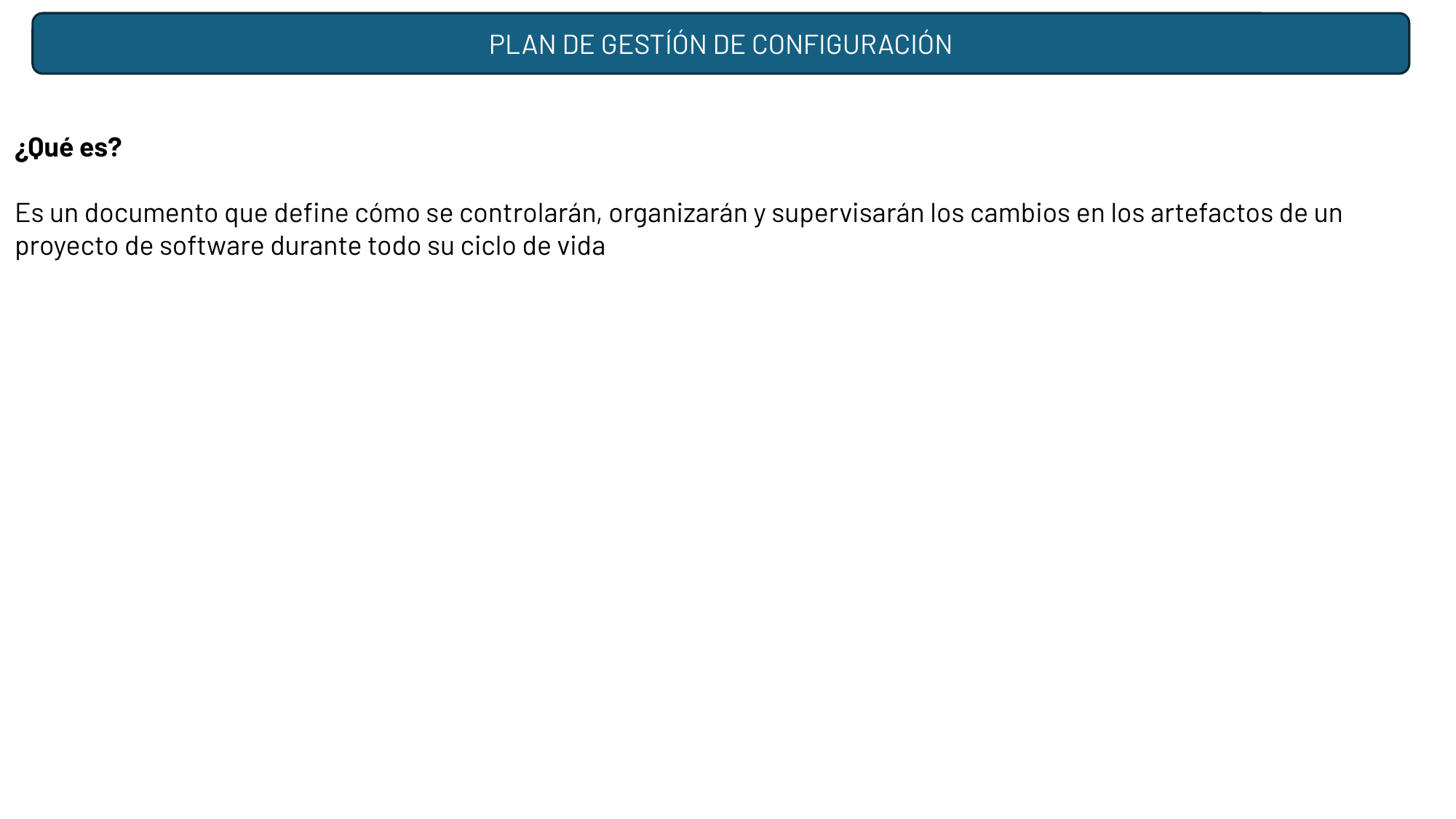

PLAN DE GESTÍÓN DE CONFIGURACIÓN
¿Qué es?

Es un documento que define cómo se controlarán, organizarán y supervisarán los cambios en los artefactos de un proyecto de software durante todo su ciclo de vida